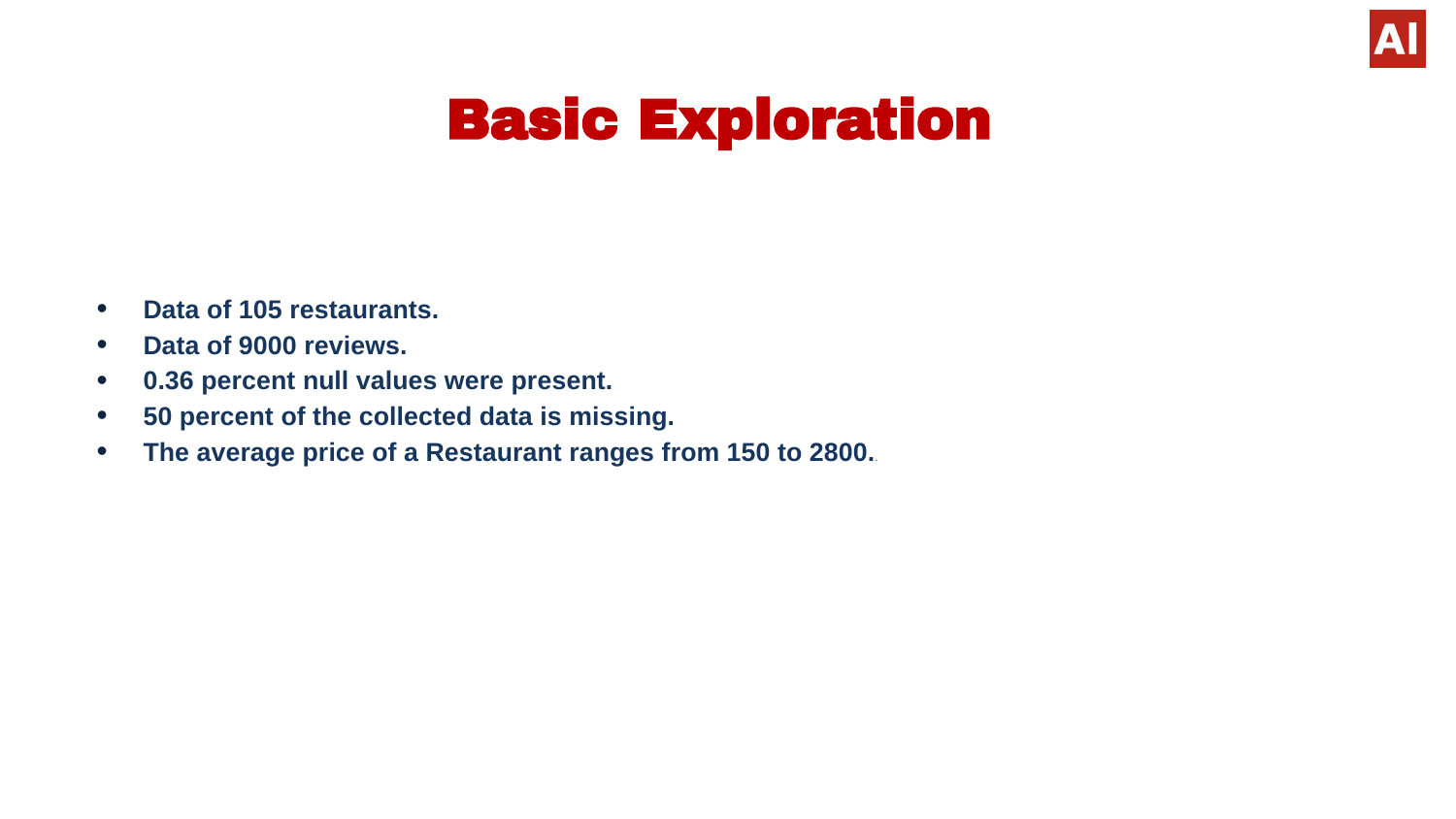

# Basic Exploration
Data of 105 restaurants.
Data of 9000 reviews.
0.36 percent null values were present.
50 percent of the collected data is missing.
The average price of a Restaurant ranges from 150 to 2800..